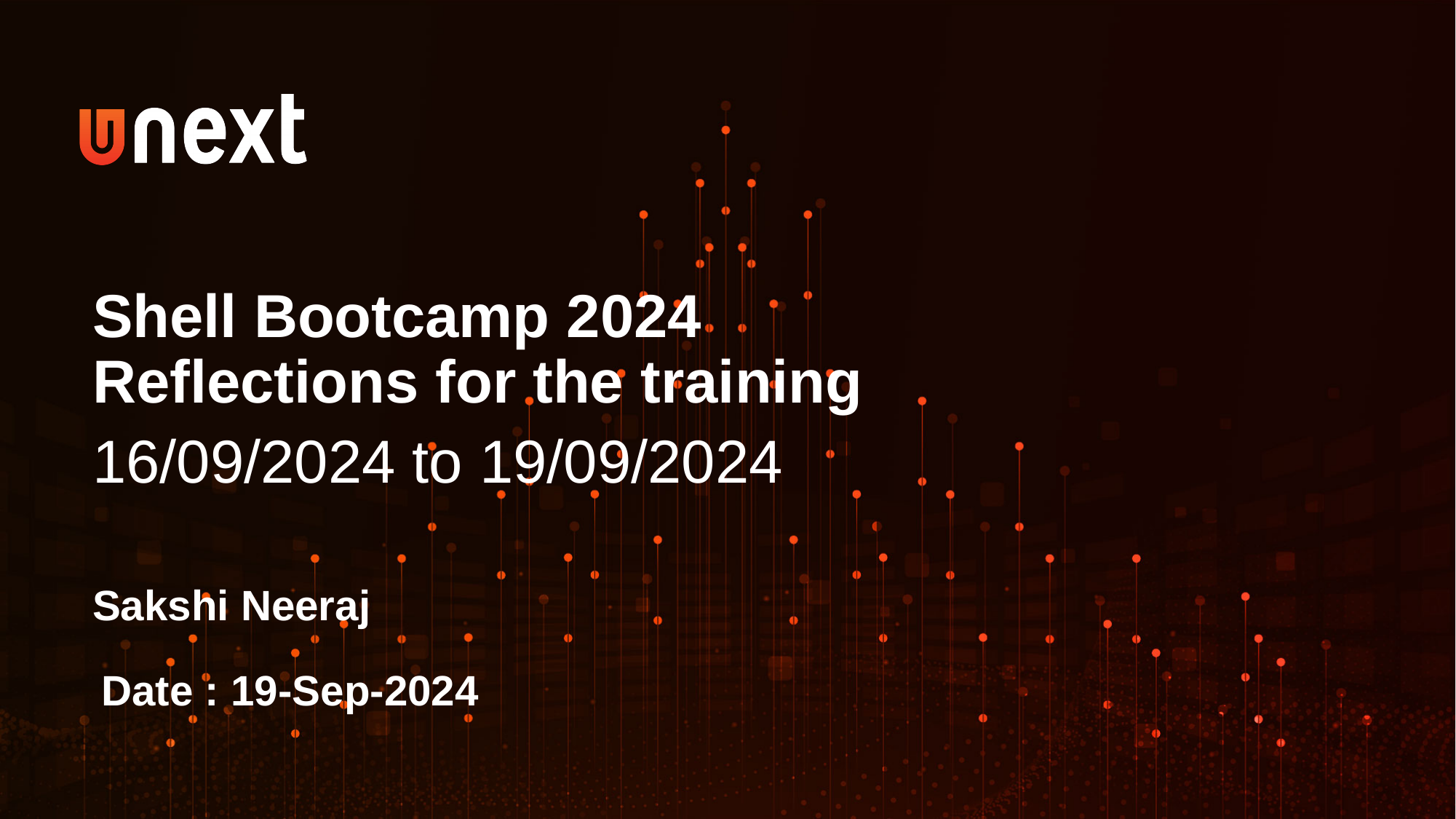

Shell Bootcamp 2024
Reflections for the training
16/09/2024 to 19/09/2024
Sakshi Neeraj
Date : 19-Sep-2024